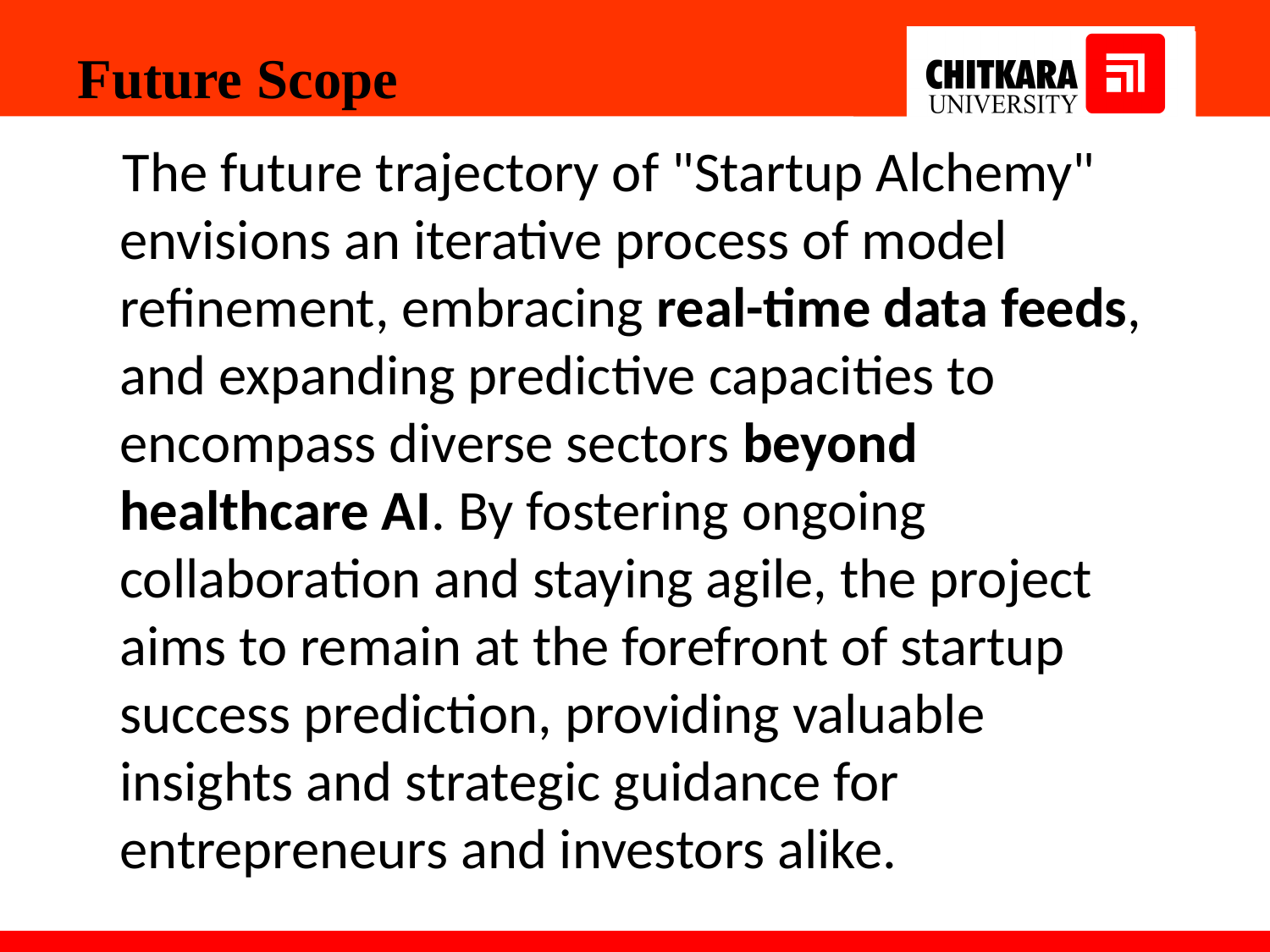

Future Scope
    The future trajectory of "Startup Alchemy" envisions an iterative process of model refinement, embracing real-time data feeds, and expanding predictive capacities to encompass diverse sectors beyond healthcare AI. By fostering ongoing collaboration and staying agile, the project aims to remain at the forefront of startup success prediction, providing valuable insights and strategic guidance for entrepreneurs and investors alike.